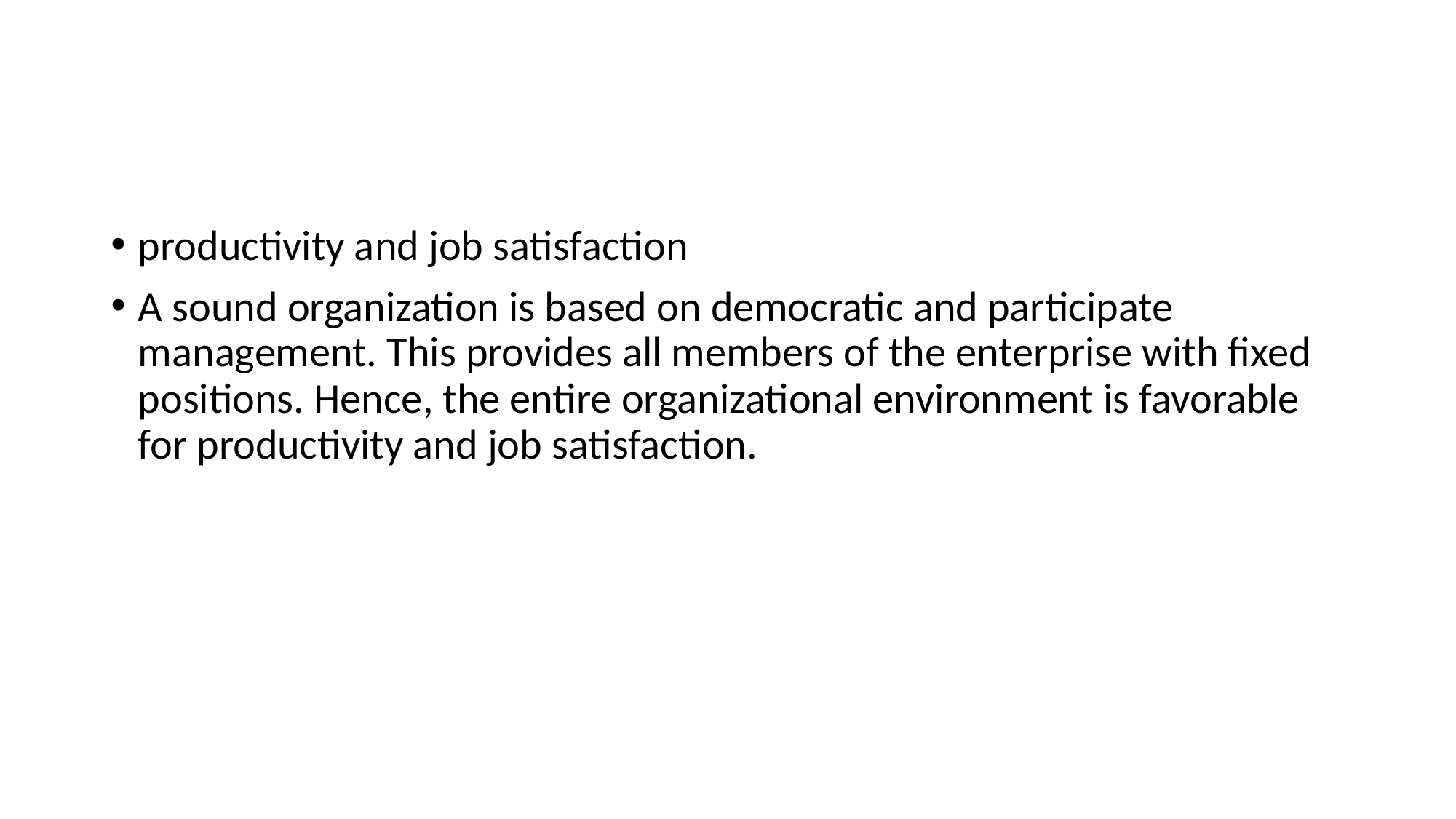

#
productivity and job satisfaction
A sound organization is based on democratic and participate management. This provides all members of the enterprise with fixed positions. Hence, the entire organizational environment is favorable for productivity and job satisfaction.